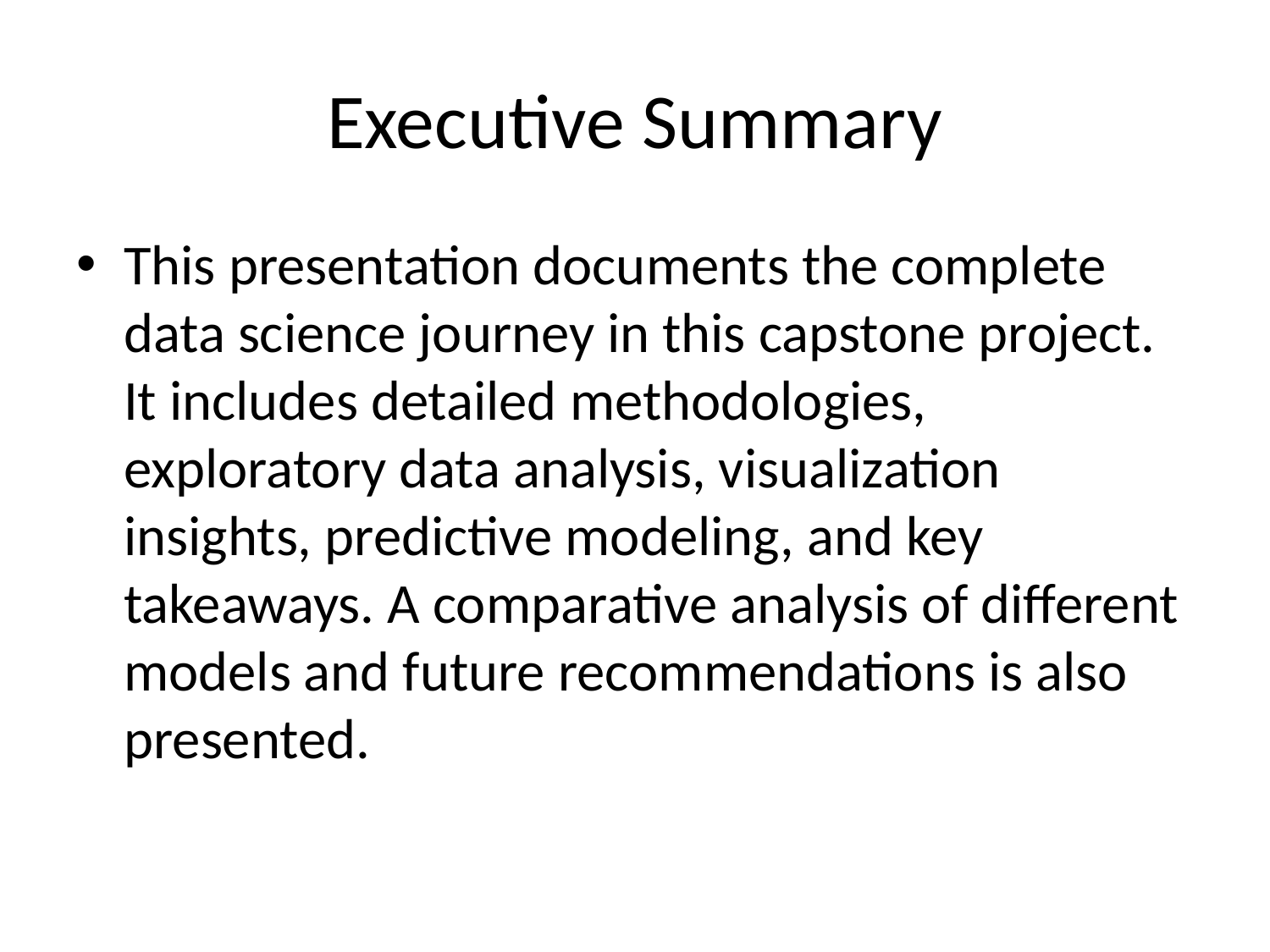

# Executive Summary
This presentation documents the complete data science journey in this capstone project. It includes detailed methodologies, exploratory data analysis, visualization insights, predictive modeling, and key takeaways. A comparative analysis of different models and future recommendations is also presented.